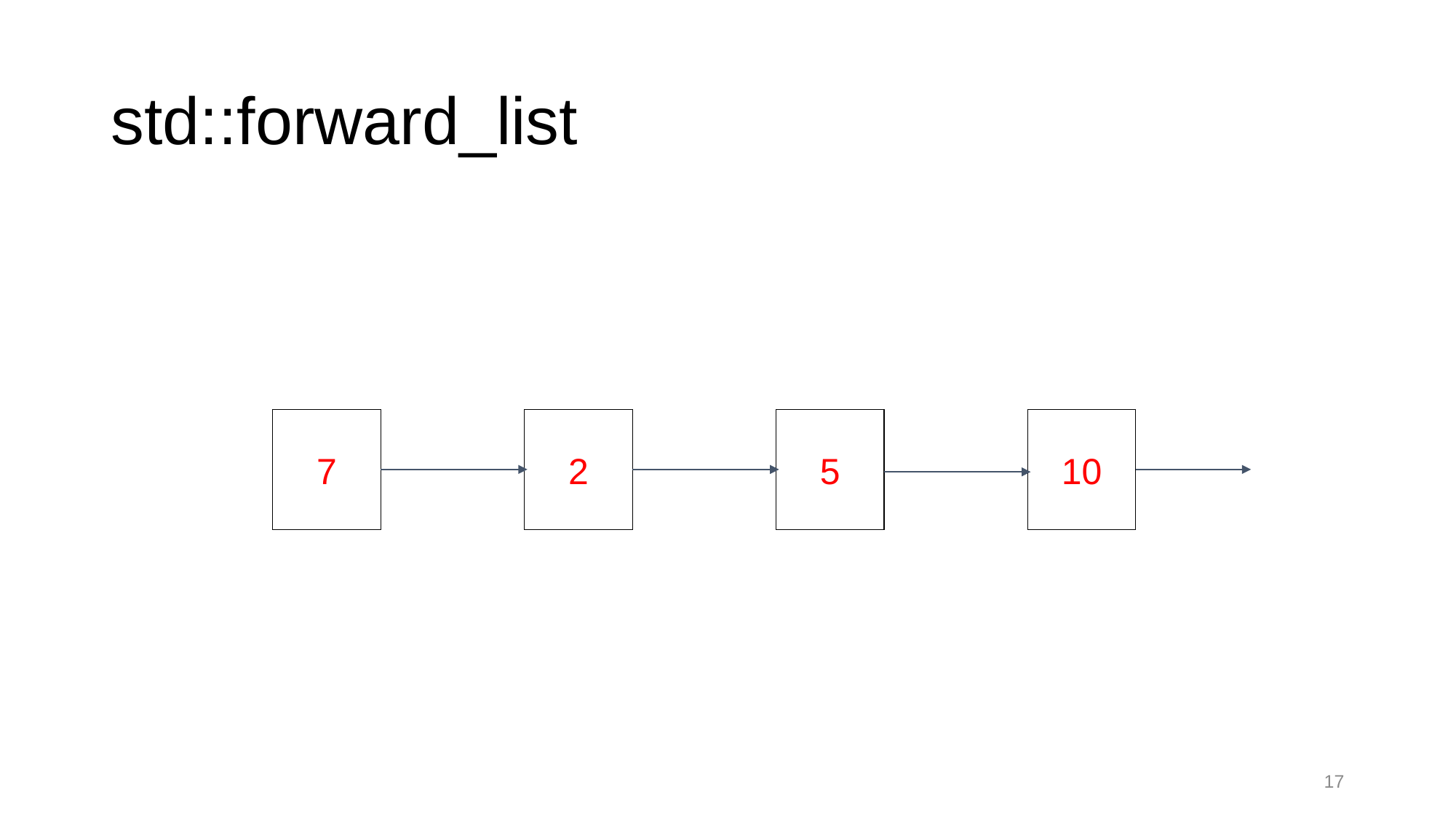

# std::forward_list
7
2
5
10
17